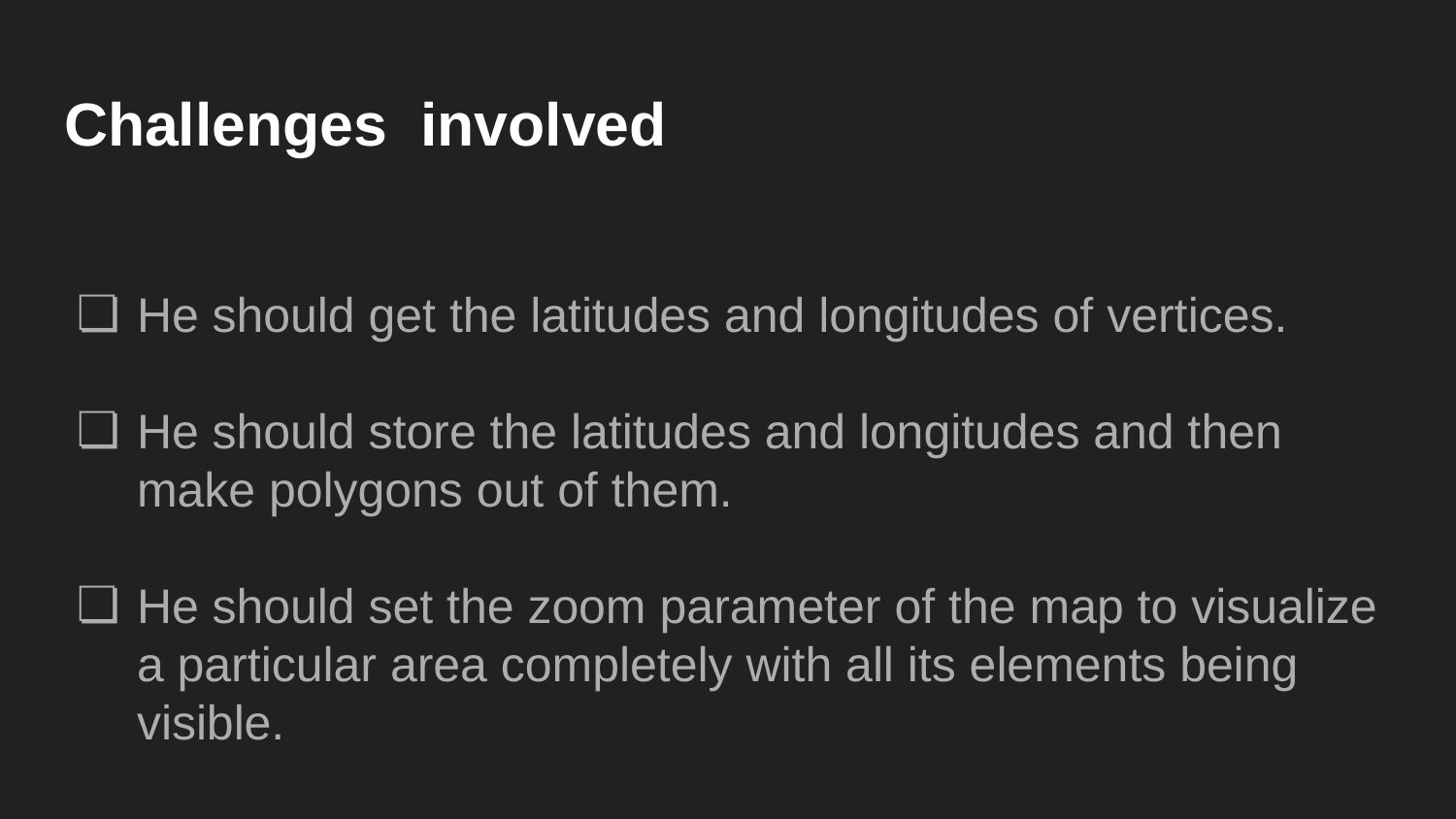

# Challenges  involved

He should get the latitudes and longitudes of vertices.

He should store the latitudes and longitudes and then make polygons out of them.

He should set the zoom parameter of the map to visualize a particular area completely with all its elements being visible.